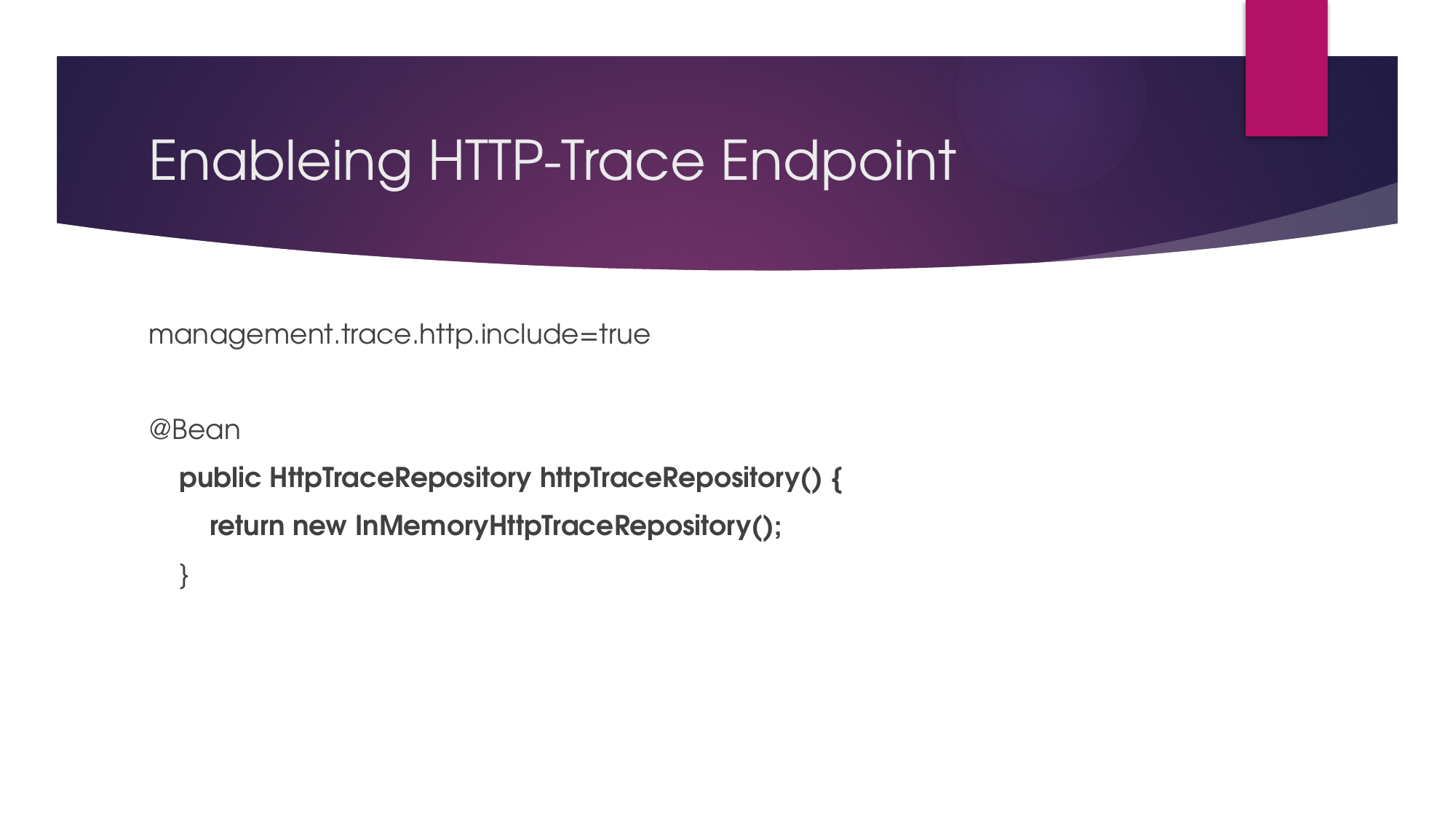

# Enableing HTTP-Trace Endpoint
management.trace.http.include=true

@Bean
    public HttpTraceRepository httpTraceRepository() {
        return new InMemoryHttpTraceRepository();
    }